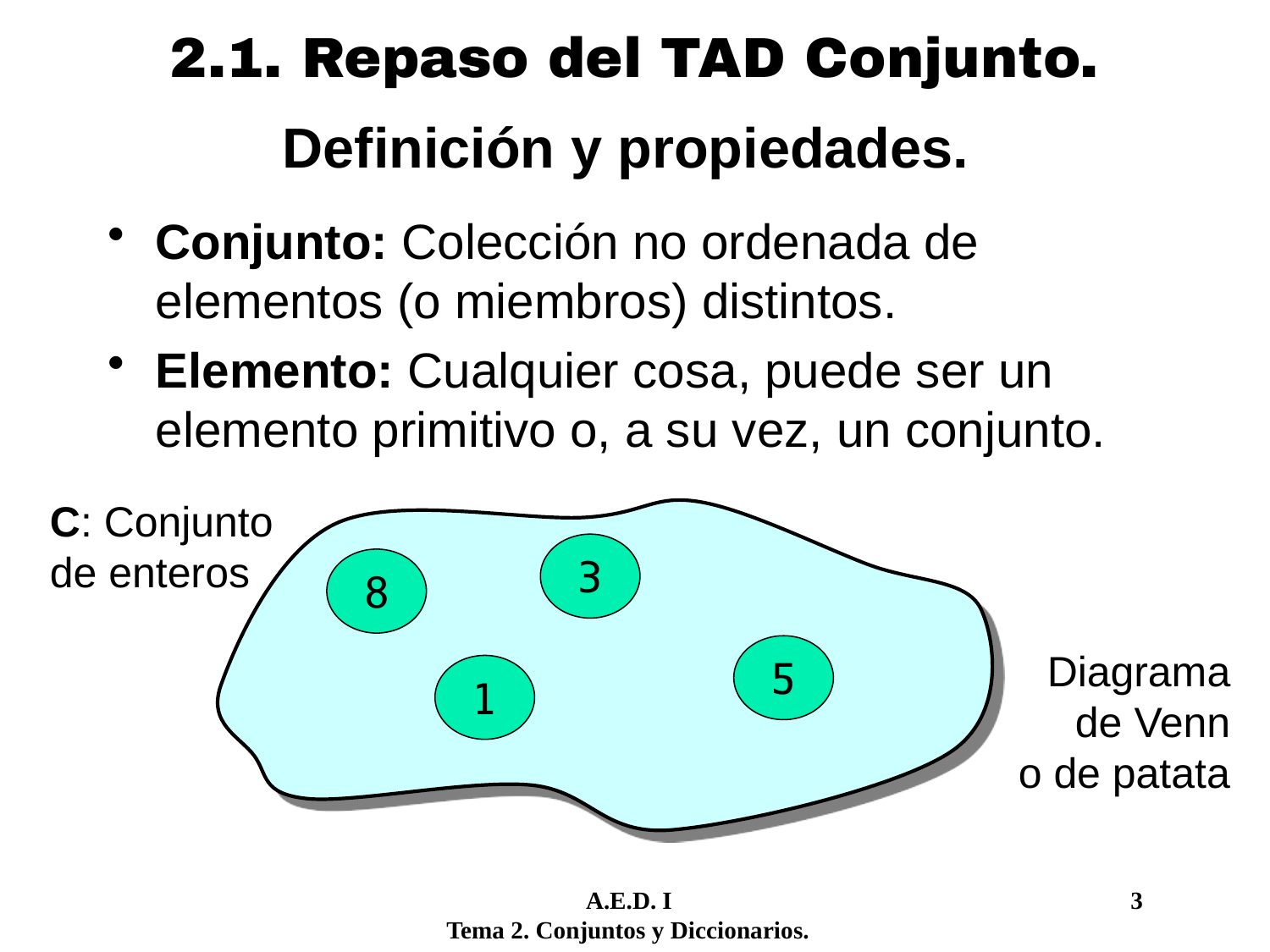

# 2.1. Repaso del TAD Conjunto.
		Definición y propiedades.

Conjunto: Colección no ordenada de elementos (o miembros) distintos.
Elemento: Cualquier cosa, puede ser un elemento primitivo o, a su vez, un conjunto.
C: Conjunto de enteros

3
8
5
  Diagrama de Venn
o de patata
1
	  A.E.D. I				        3
Tema 2. Conjuntos y Diccionarios.